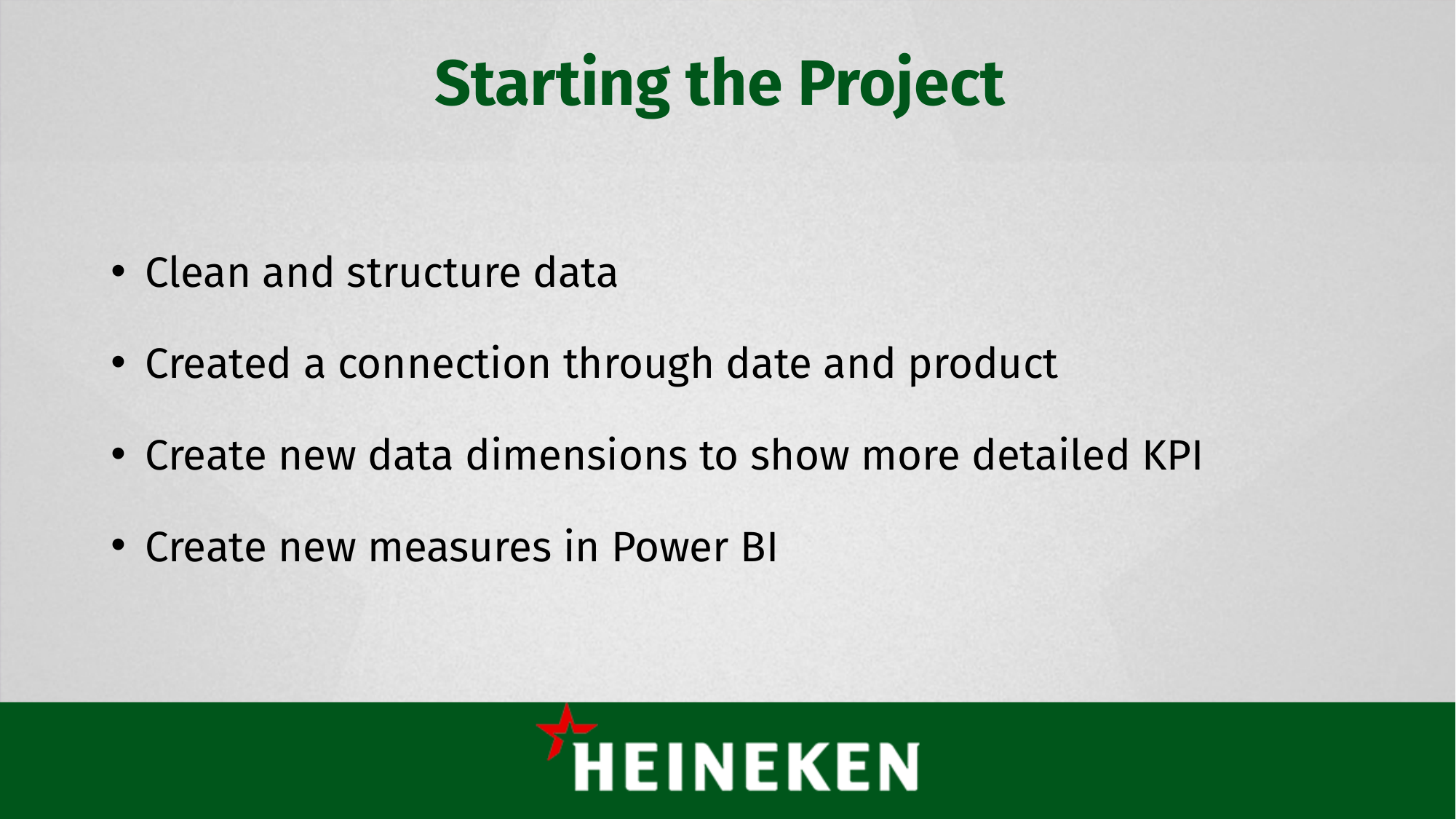

# Starting the Project
Clean and structure data
Created a connection through date and product
Create new data dimensions to show more detailed KPI
Create new measures in Power BI